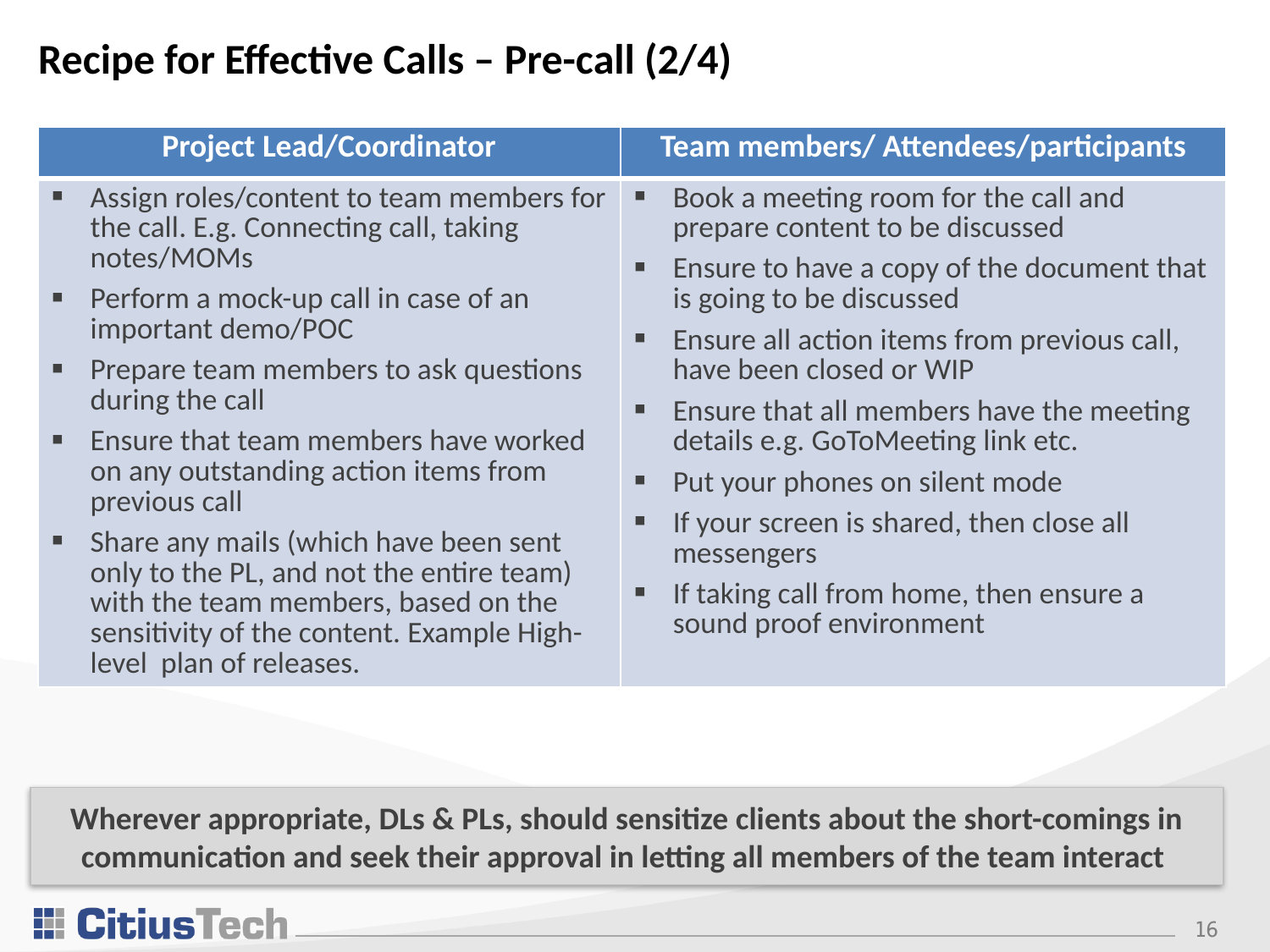

# Recipe for Effective Calls – Pre-call (2/4)
| Project Lead/Coordinator | Team members/ Attendees/participants |
| --- | --- |
| Assign roles/content to team members for the call. E.g. Connecting call, taking notes/MOMs Perform a mock-up call in case of an important demo/POC Prepare team members to ask questions during the call Ensure that team members have worked on any outstanding action items from previous call Share any mails (which have been sent only to the PL, and not the entire team) with the team members, based on the sensitivity of the content. Example High-level plan of releases. | Book a meeting room for the call and prepare content to be discussed Ensure to have a copy of the document that is going to be discussed Ensure all action items from previous call, have been closed or WIP Ensure that all members have the meeting details e.g. GoToMeeting link etc. Put your phones on silent mode If your screen is shared, then close all messengers If taking call from home, then ensure a sound proof environment |
Wherever appropriate, DLs & PLs, should sensitize clients about the short-comings in communication and seek their approval in letting all members of the team interact